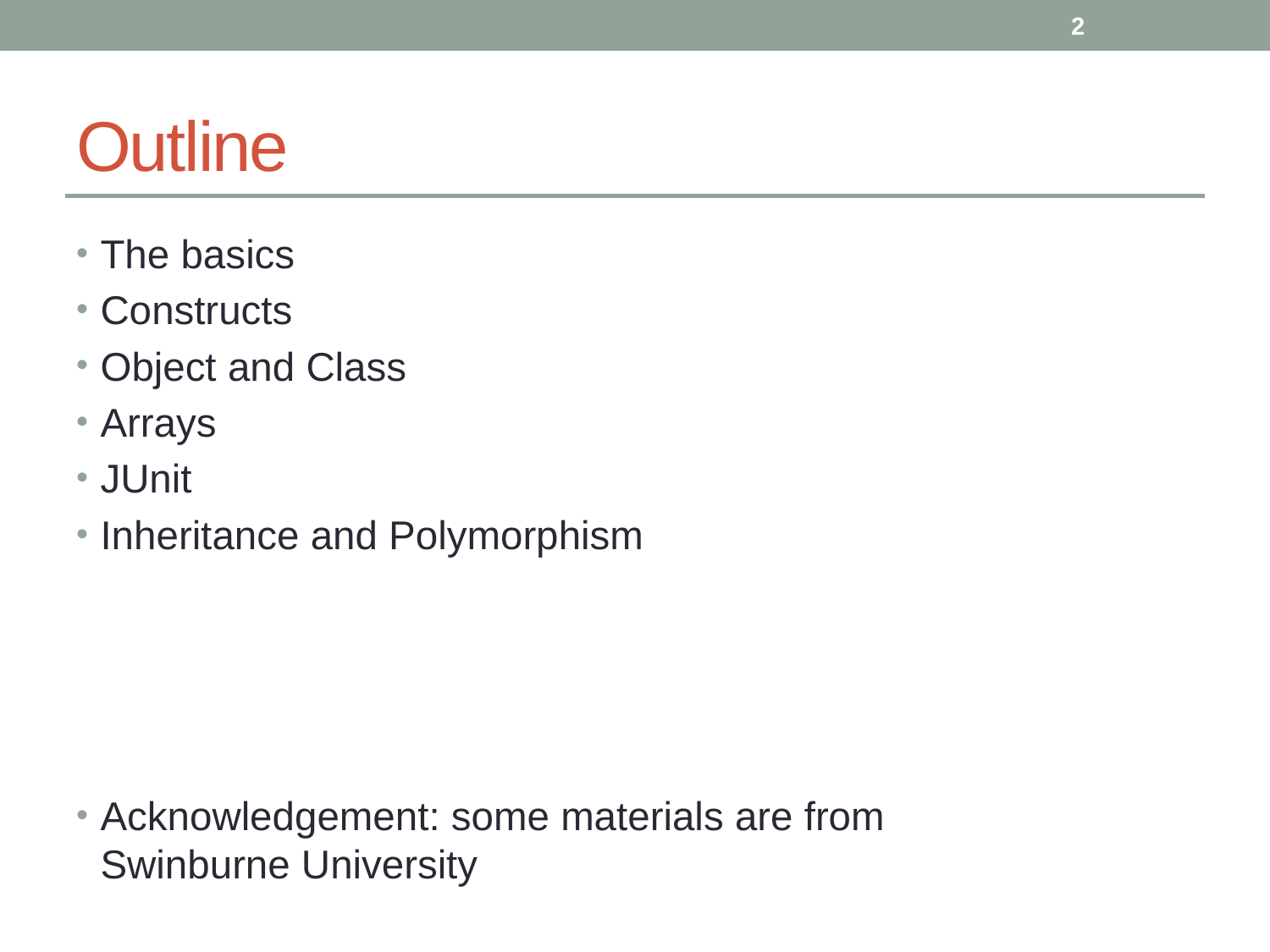

2
# Outline
The basics
Constructs
Object and Class
Arrays
JUnit
Inheritance and Polymorphism

Acknowledgement: some materials are from
Swinburne University